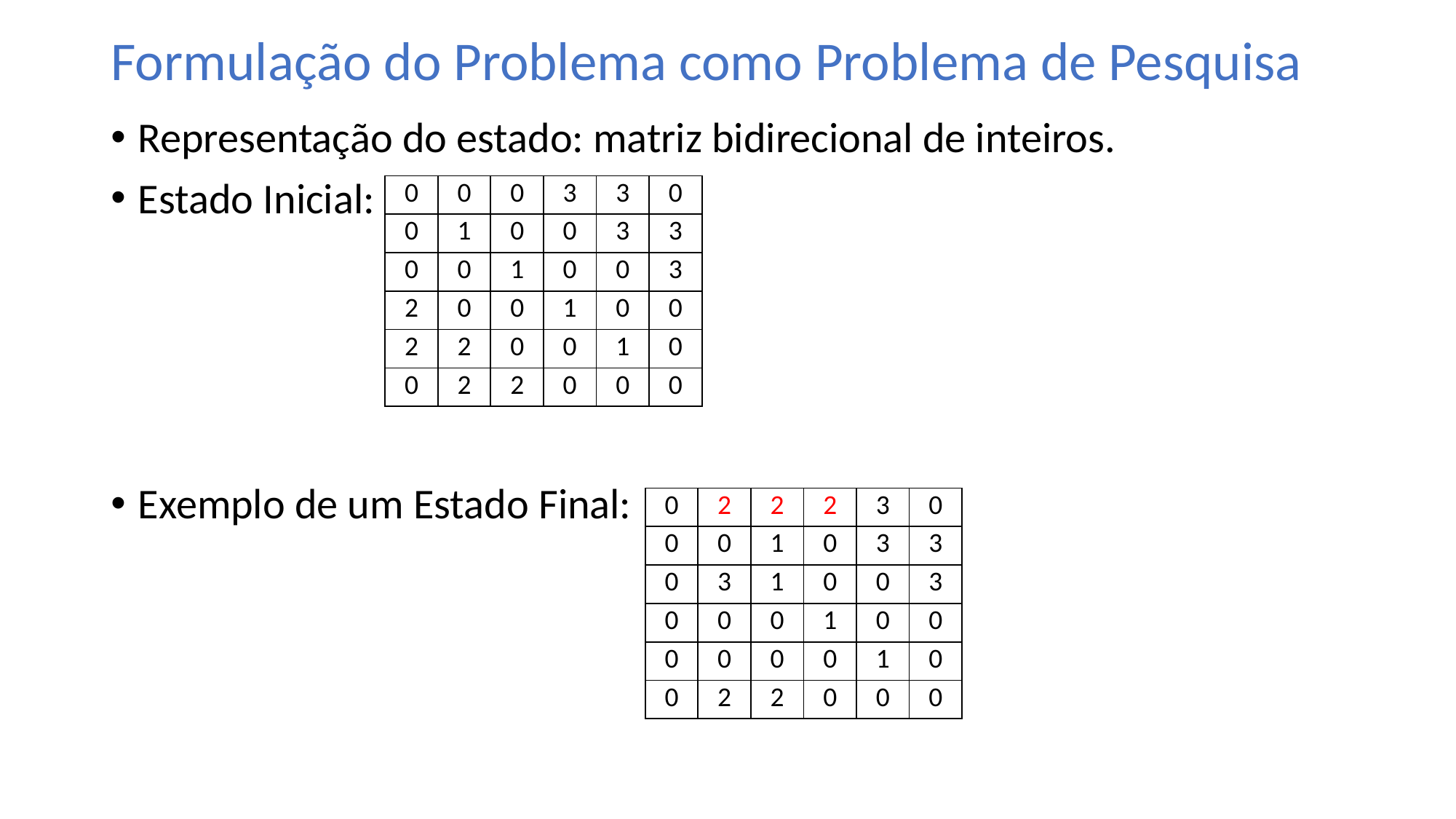

# Formulação do Problema como Problema de Pesquisa
Representação do estado: matriz bidirecional de inteiros.
Estado Inicial:

Exemplo de um Estado Final:
| 0 | 0 | 0 | 3 | 3 | 0 |
| --- | --- | --- | --- | --- | --- |
| 0 | 1 | 0 | 0 | 3 | 3 |
| 0 | 0 | 1 | 0 | 0 | 3 |
| 2 | 0 | 0 | 1 | 0 | 0 |
| 2 | 2 | 0 | 0 | 1 | 0 |
| 0 | 2 | 2 | 0 | 0 | 0 |
| 0 | 2 | 2 | 2 | 3 | 0 |
| --- | --- | --- | --- | --- | --- |
| 0 | 0 | 1 | 0 | 3 | 3 |
| 0 | 3 | 1 | 0 | 0 | 3 |
| 0 | 0 | 0 | 1 | 0 | 0 |
| 0 | 0 | 0 | 0 | 1 | 0 |
| 0 | 2 | 2 | 0 | 0 | 0 |